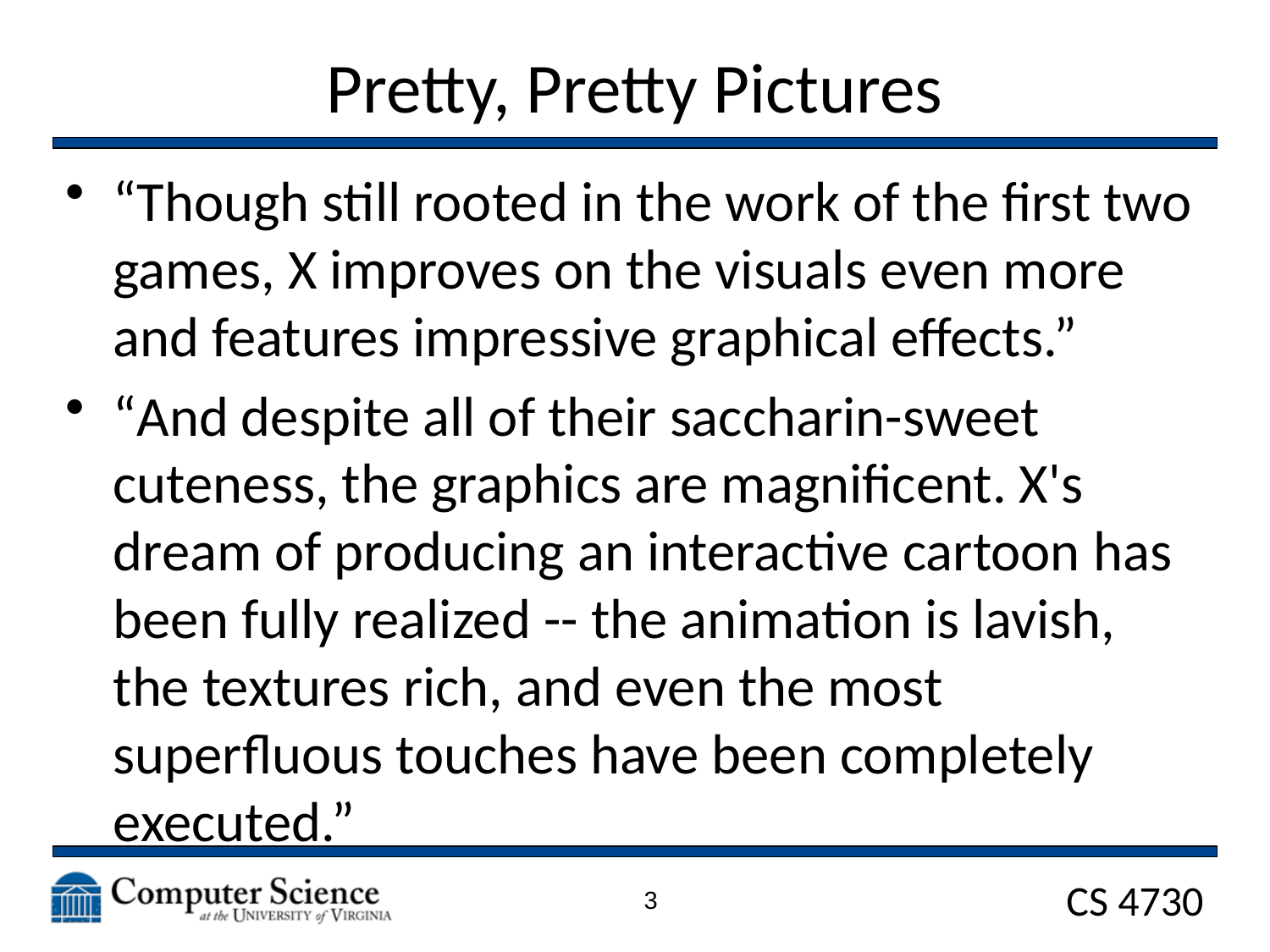

# Pretty, Pretty Pictures
“Though still rooted in the work of the first two games, X improves on the visuals even more and features impressive graphical effects.”
“And despite all of their saccharin-sweet cuteness, the graphics are magnificent. X's dream of producing an interactive cartoon has been fully realized -- the animation is lavish, the textures rich, and even the most superfluous touches have been completely executed.”
3